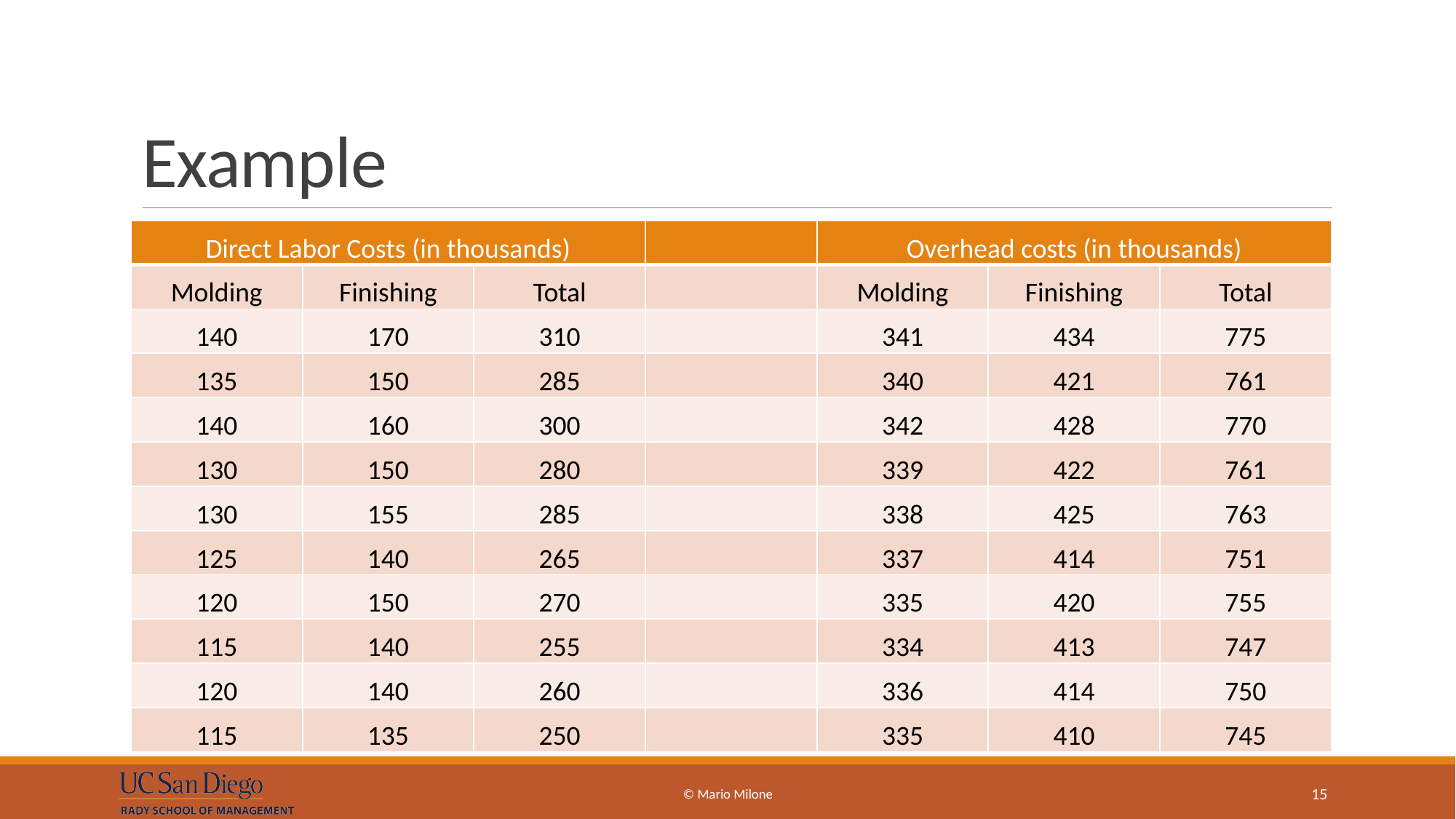

# Example
| Direct Labor Costs (in thousands) |  |  |  | Overhead costs (in thousands) |  |  |
| --- | --- | --- | --- | --- | --- | --- |
| Molding | Finishing | Total |  | Molding | Finishing | Total |
| 140 | 170 | 310 |  | 341 | 434 | 775 |
| 135 | 150 | 285 |  | 340 | 421 | 761 |
| 140 | 160 | 300 |  | 342 | 428 | 770 |
| 130 | 150 | 280 |  | 339 | 422 | 761 |
| 130 | 155 | 285 |  | 338 | 425 | 763 |
| 125 | 140 | 265 |  | 337 | 414 | 751 |
| 120 | 150 | 270 |  | 335 | 420 | 755 |
| 115 | 140 | 255 |  | 334 | 413 | 747 |
| 120 | 140 | 260 |  | 336 | 414 | 750 |
| 115 | 135 | 250 |  | 335 | 410 | 745 |
© Mario Milone
15